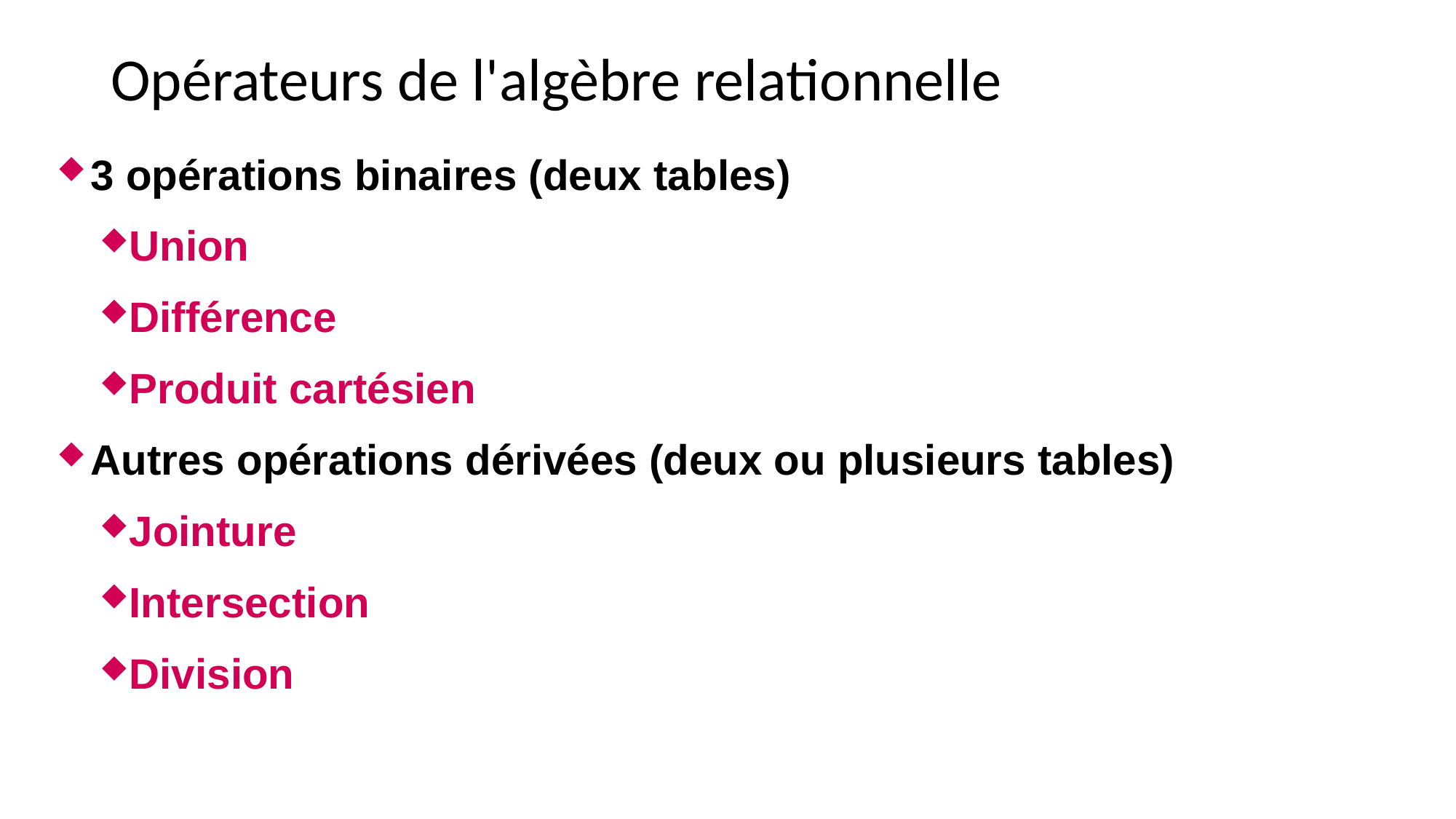

# Opérateurs de l'algèbre relationnelle
3 opérations binaires (deux tables)
Union
Différence
Produit cartésien
Autres opérations dérivées (deux ou plusieurs tables)
Jointure
Intersection
Division